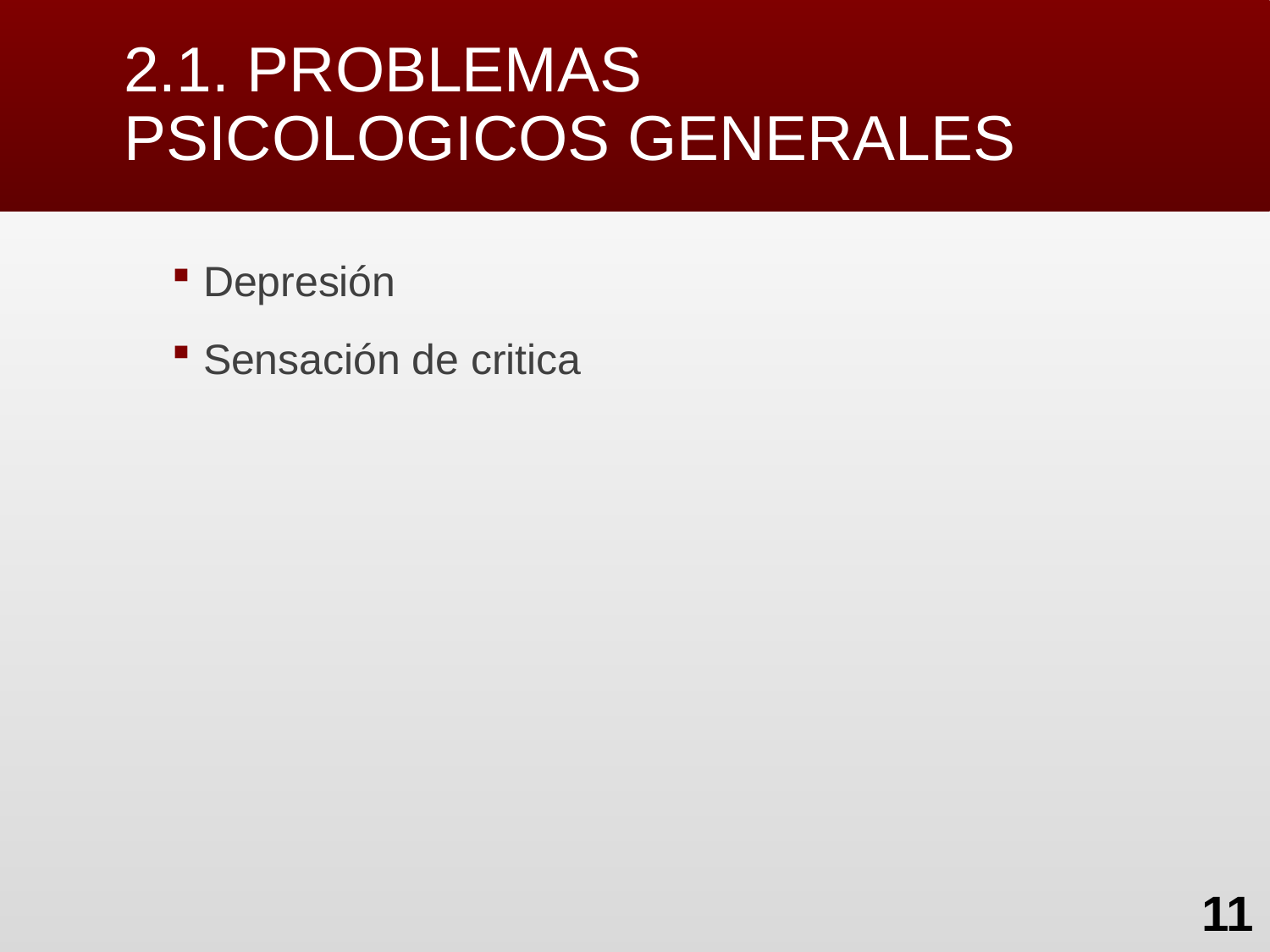

# 2.1. PROBLEMAS PSICOLOGICOS GENERALES
Depresión
Sensación de critica

11